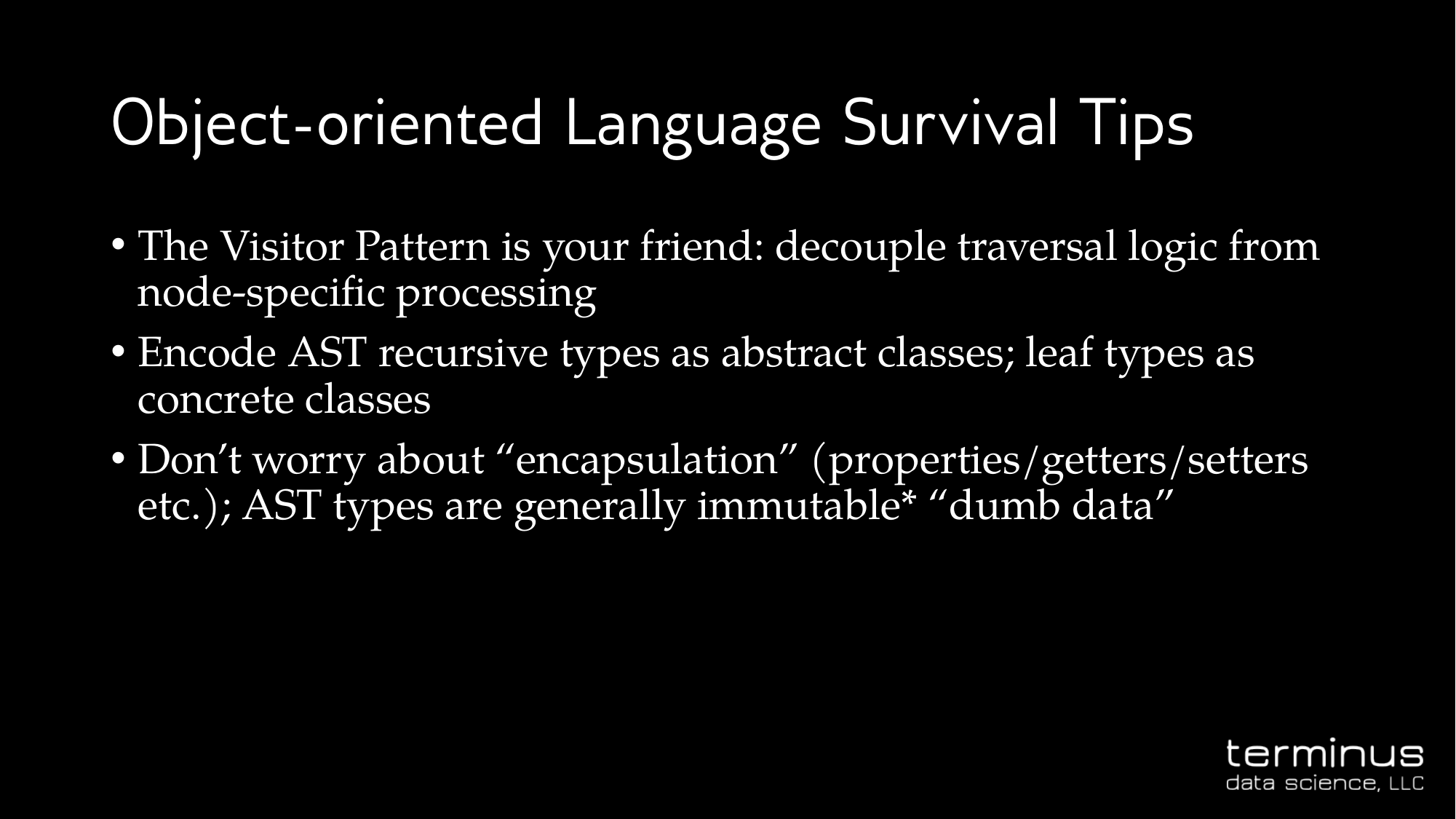

# Object-oriented Language Survival Tips
The Visitor Pattern is your friend: decouple traversal logic from node-specific processing
Encode AST recursive types as abstract classes; leaf types as concrete classes
Don’t worry about “encapsulation” (properties/getters/setters etc.); AST types are generally immutable* “dumb data”